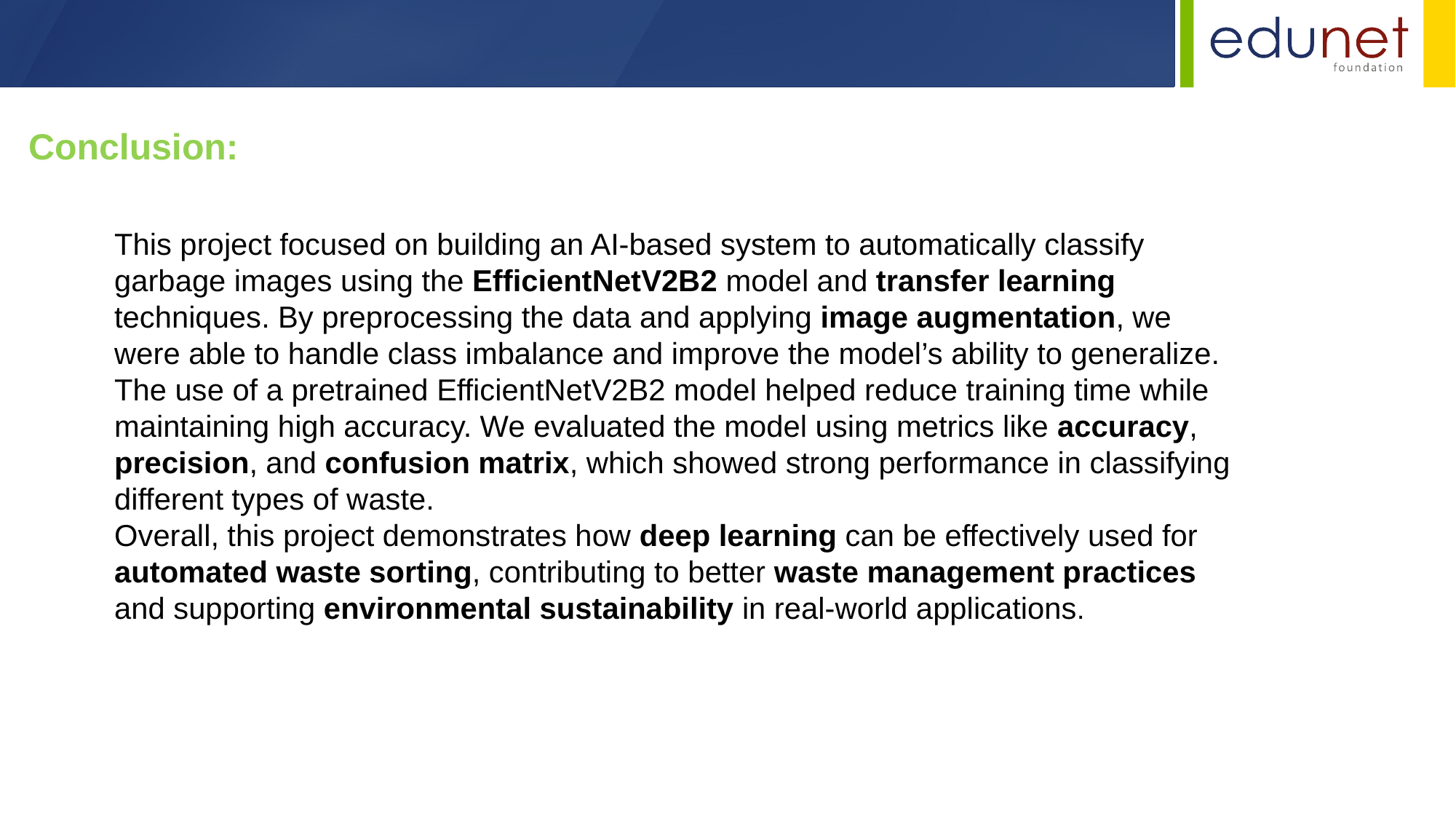

Conclusion:
This project focused on building an AI-based system to automatically classify garbage images using the EfficientNetV2B2 model and transfer learning techniques. By preprocessing the data and applying image augmentation, we were able to handle class imbalance and improve the model’s ability to generalize.
The use of a pretrained EfficientNetV2B2 model helped reduce training time while maintaining high accuracy. We evaluated the model using metrics like accuracy, precision, and confusion matrix, which showed strong performance in classifying different types of waste.
Overall, this project demonstrates how deep learning can be effectively used for automated waste sorting, contributing to better waste management practices and supporting environmental sustainability in real-world applications.